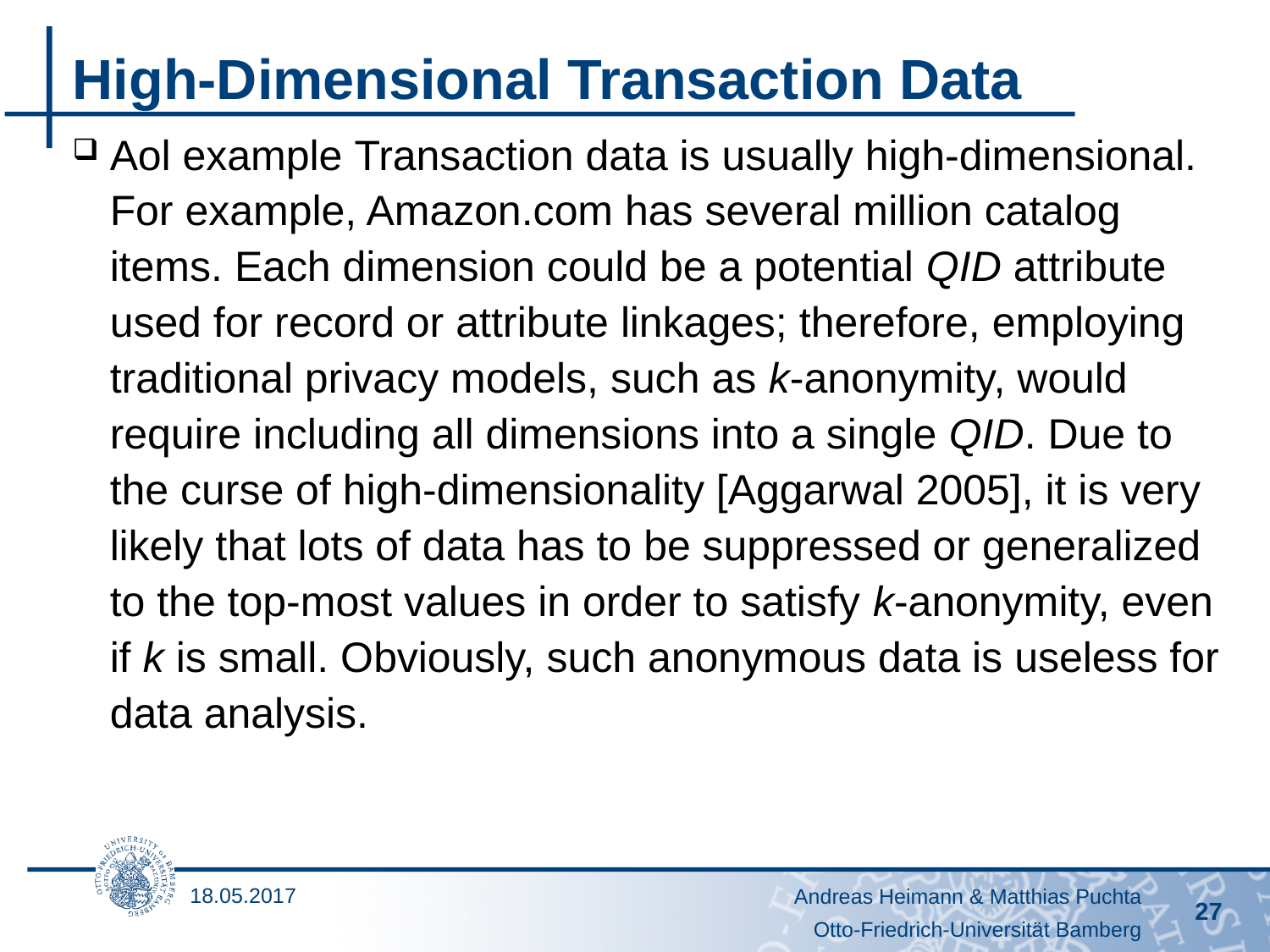

# High-Dimensional Transaction Data
Aol example Transaction data is usually high-dimensional. For example, Amazon.com has several million catalog items. Each dimension could be a potential QID attribute used for record or attribute linkages; therefore, employing traditional privacy models, such as k-anonymity, would require including all dimensions into a single QID. Due to the curse of high-dimensionality [Aggarwal 2005], it is very likely that lots of data has to be suppressed or generalized to the top-most values in order to satisfy k-anonymity, even if k is small. Obviously, such anonymous data is useless for data analysis.
18.05.2017
Andreas Heimann & Matthias Puchta
27